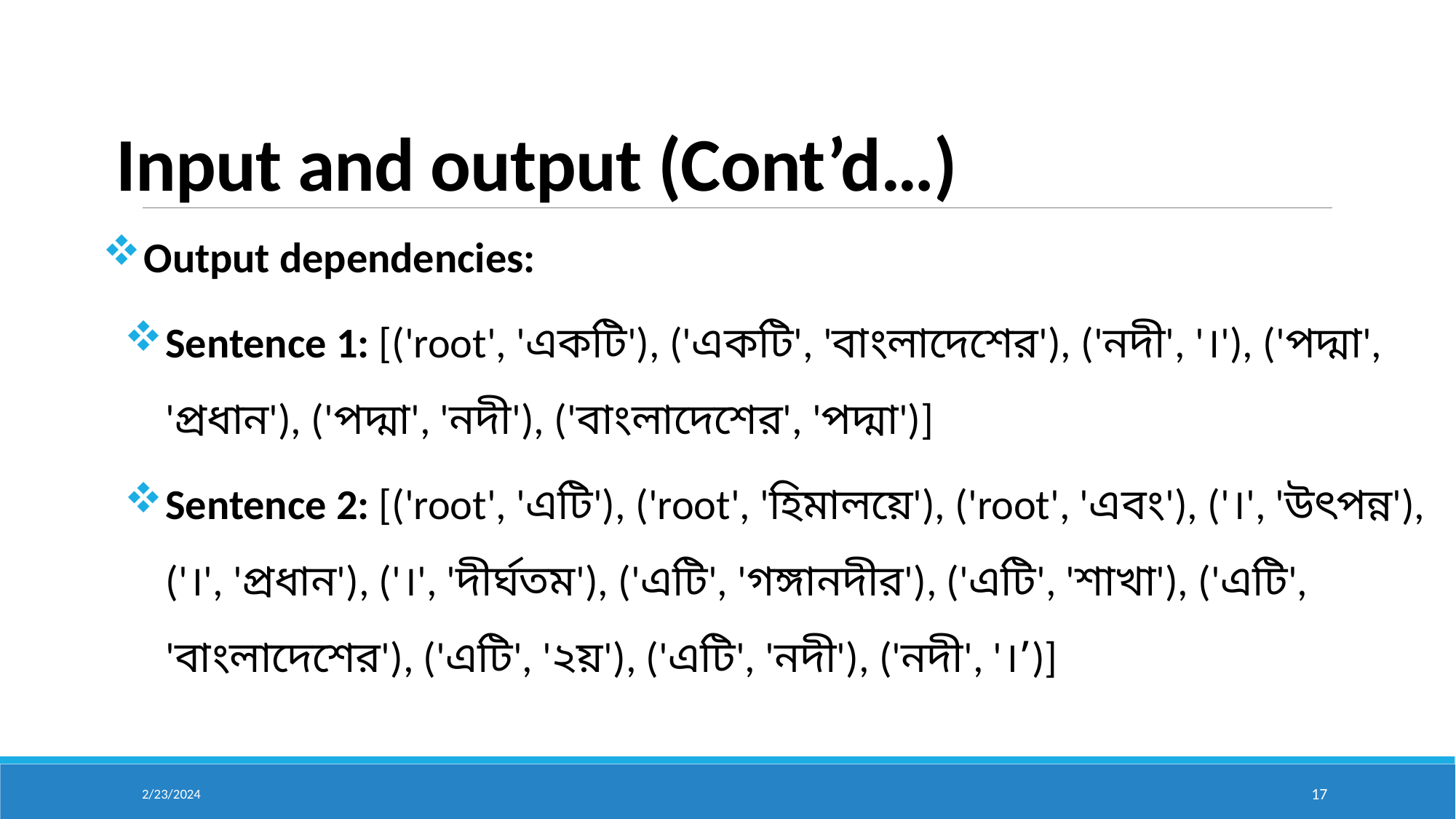

# Input and output (Cont’d…)
Output dependencies:
Sentence 1: [('root', 'একটি'), ('একটি', 'বাংলাদেশের'), ('নদী', '।'), ('পদ্মা', 'প্রধান'), ('পদ্মা', 'নদী'), ('বাংলাদেশের', 'পদ্মা')]
Sentence 2: [('root', 'এটি'), ('root', 'হিমালয়ে'), ('root', 'এবং'), ('।', 'উৎপন্ন'), ('।', 'প্রধান'), ('।', 'দীর্ঘতম'), ('এটি', 'গঙ্গানদীর'), ('এটি', 'শাখা'), ('এটি', 'বাংলাদেশের'), ('এটি', '২য়'), ('এটি', 'নদী'), ('নদী', '।’)]
2/23/2024
17